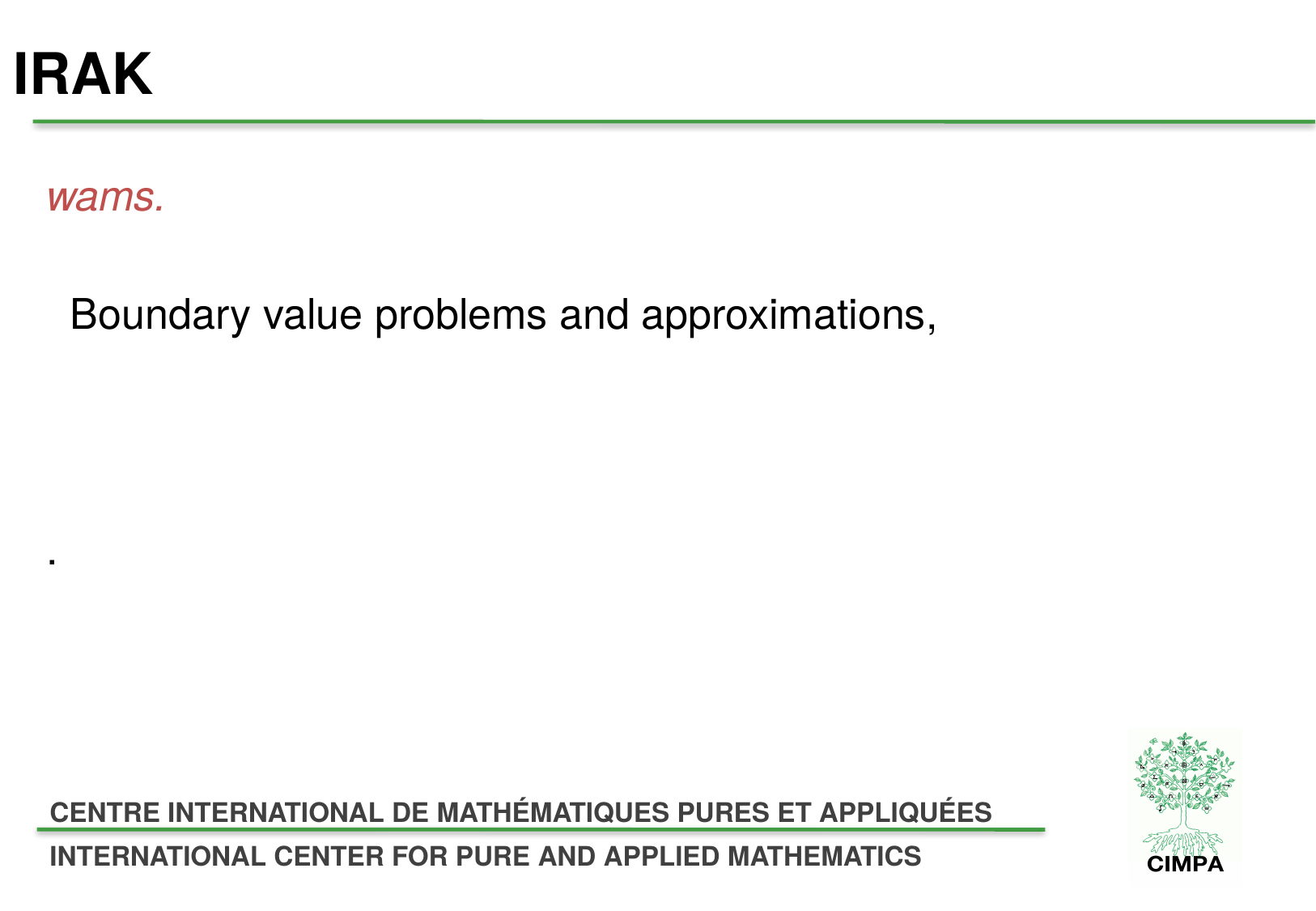

IRAK
wams.

  Boundary value problems and approximations,

.